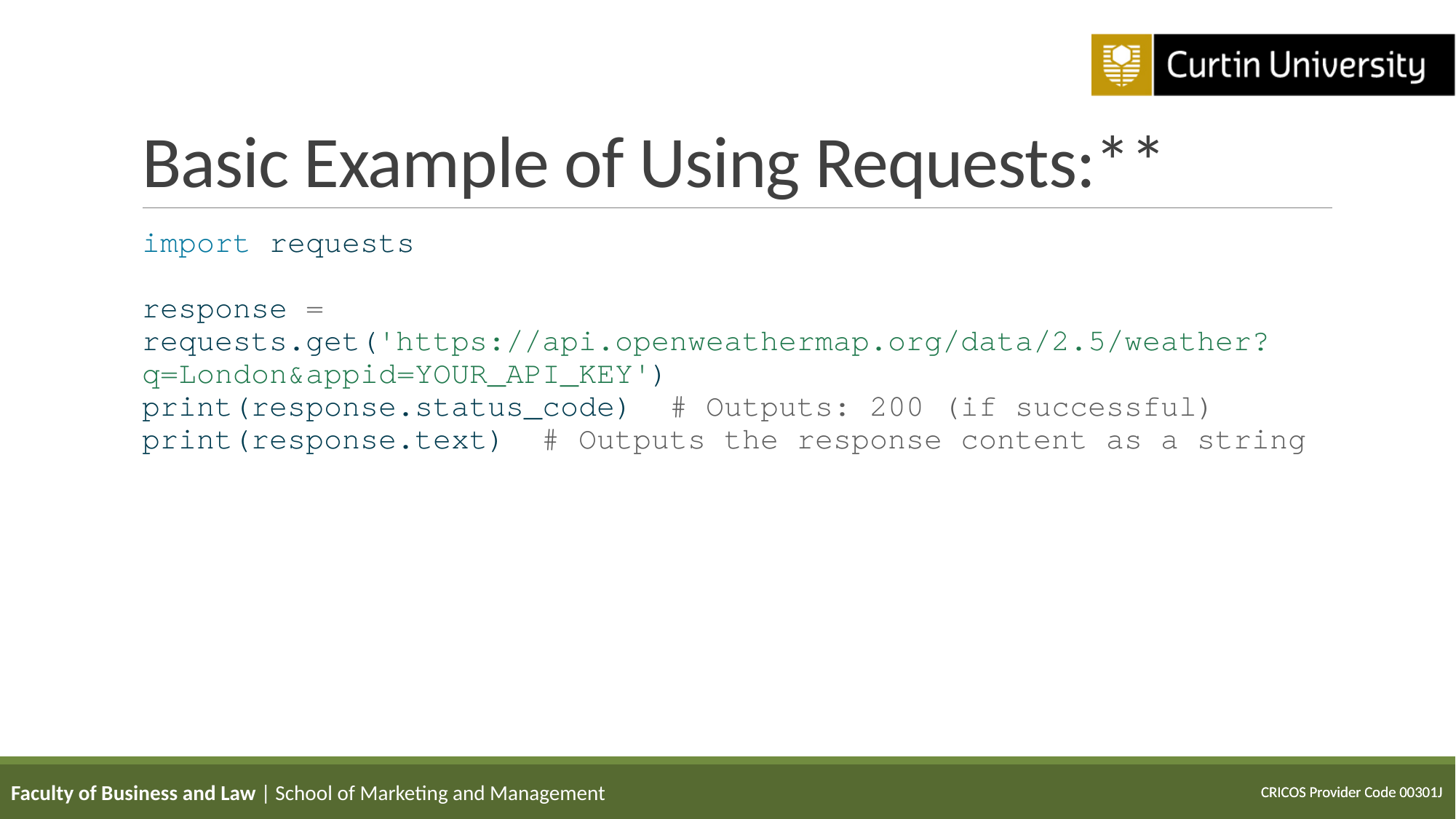

# Basic Example of Using Requests:**
import requests
response = requests.get('https://api.openweathermap.org/data/2.5/weather?q=London&appid=YOUR_API_KEY')
print(response.status_code)  # Outputs: 200 (if successful)
print(response.text)  # Outputs the response content as a string
Faculty of Business and Law | School of Marketing and Management